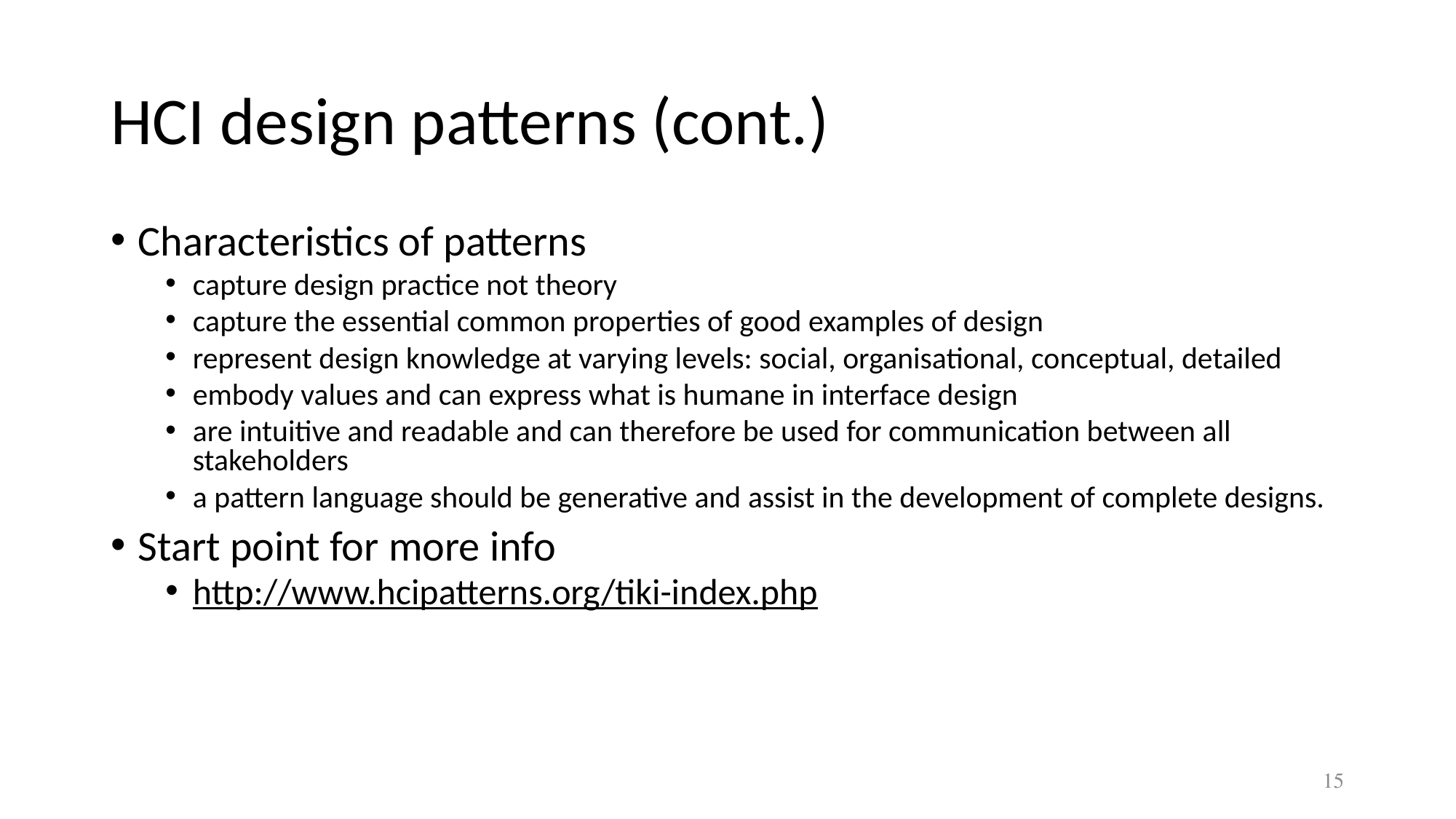

# HCI design patterns (cont.)
Characteristics of patterns
capture design practice not theory
capture the essential common properties of good examples of design
represent design knowledge at varying levels: social, organisational, conceptual, detailed
embody values and can express what is humane in interface design
are intuitive and readable and can therefore be used for communication between all stakeholders
a pattern language should be generative and assist in the development of complete designs.
Start point for more info
http://www.hcipatterns.org/tiki-index.php
15